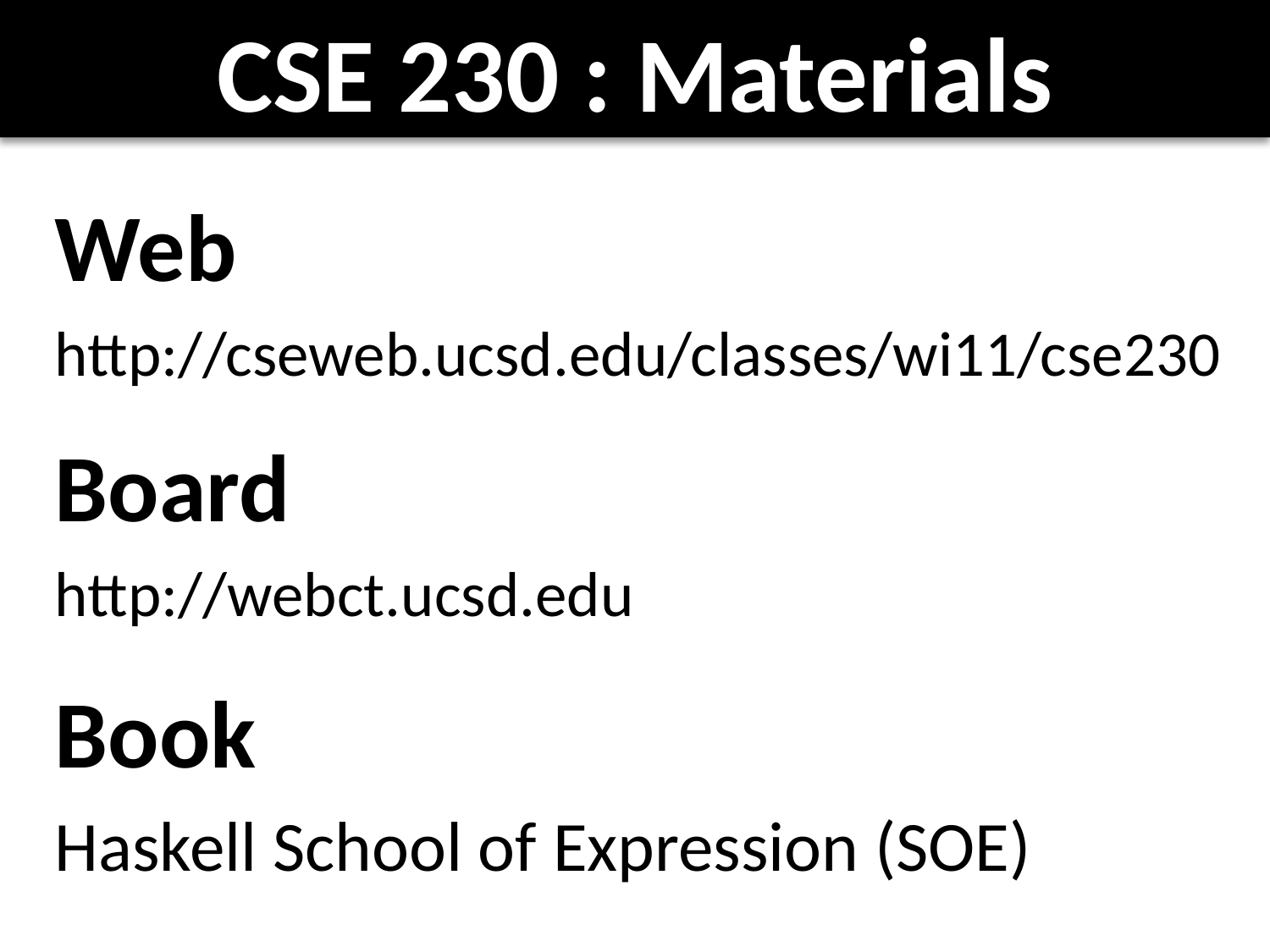

# CSE 230 : Materials
Web
http://cseweb.ucsd.edu/classes/wi11/cse230
Board
http://webct.ucsd.edu
Book
Haskell School of Expression (SOE)